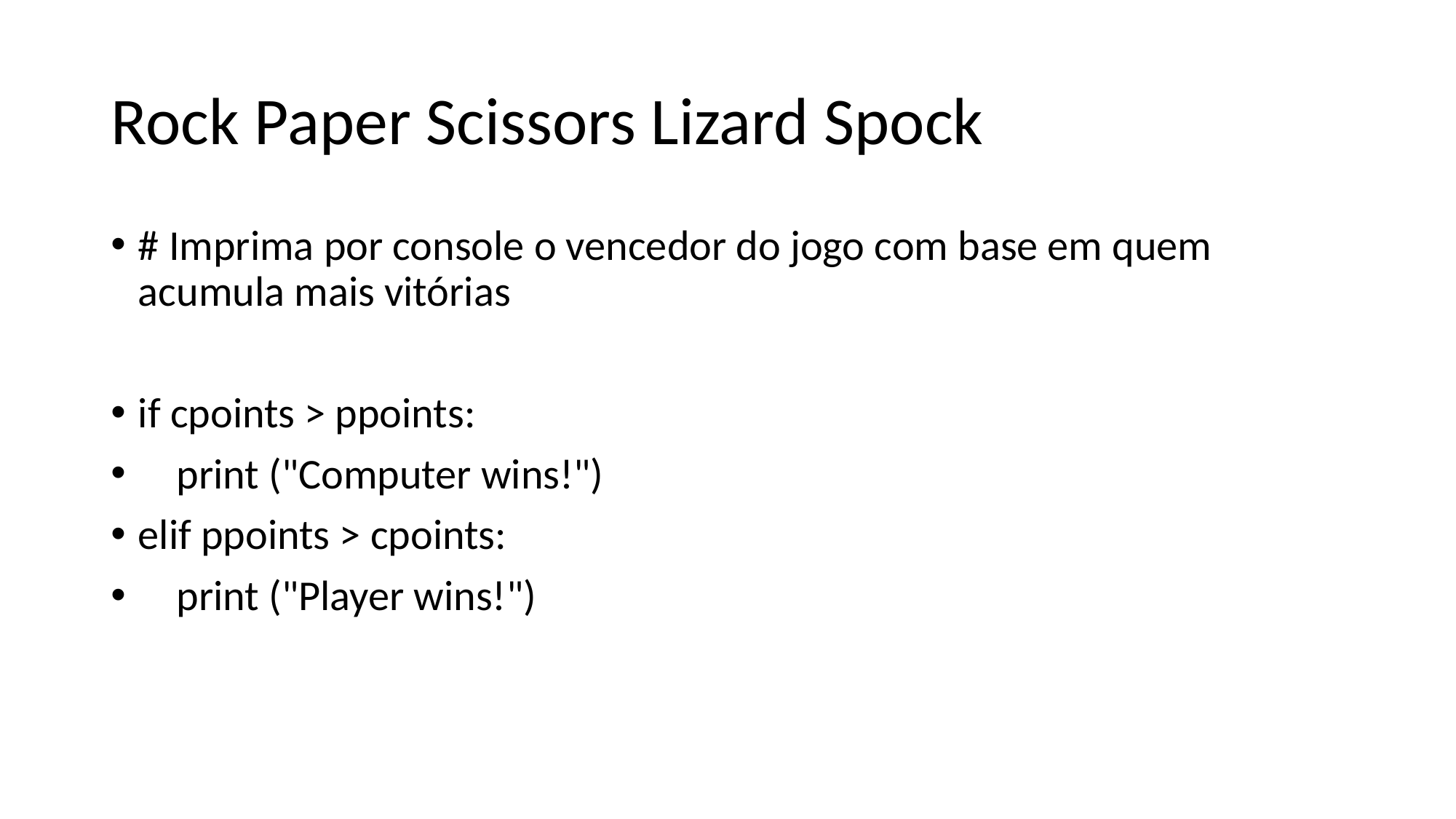

# Rock Paper Scissors Lizard Spock
# Imprima por console o vencedor do jogo com base em quem acumula mais vitórias

if cpoints > ppoints:
    print ("Computer wins!")
elif ppoints > cpoints:
    print ("Player wins!")